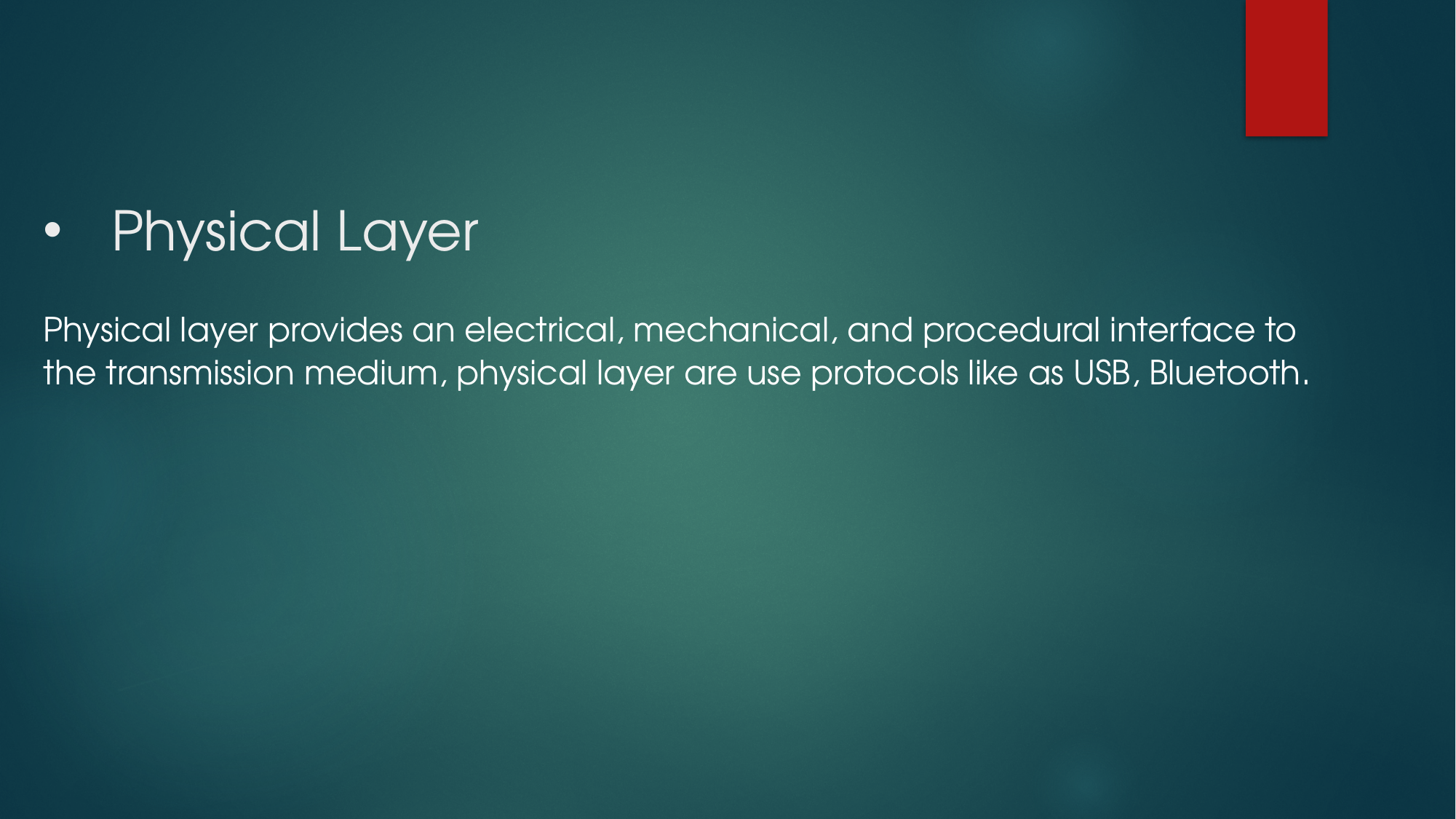

# Physical Layer
Physical layer provides an electrical, mechanical, and procedural interface to the transmission medium, physical layer are use protocols like as USB, Bluetooth.